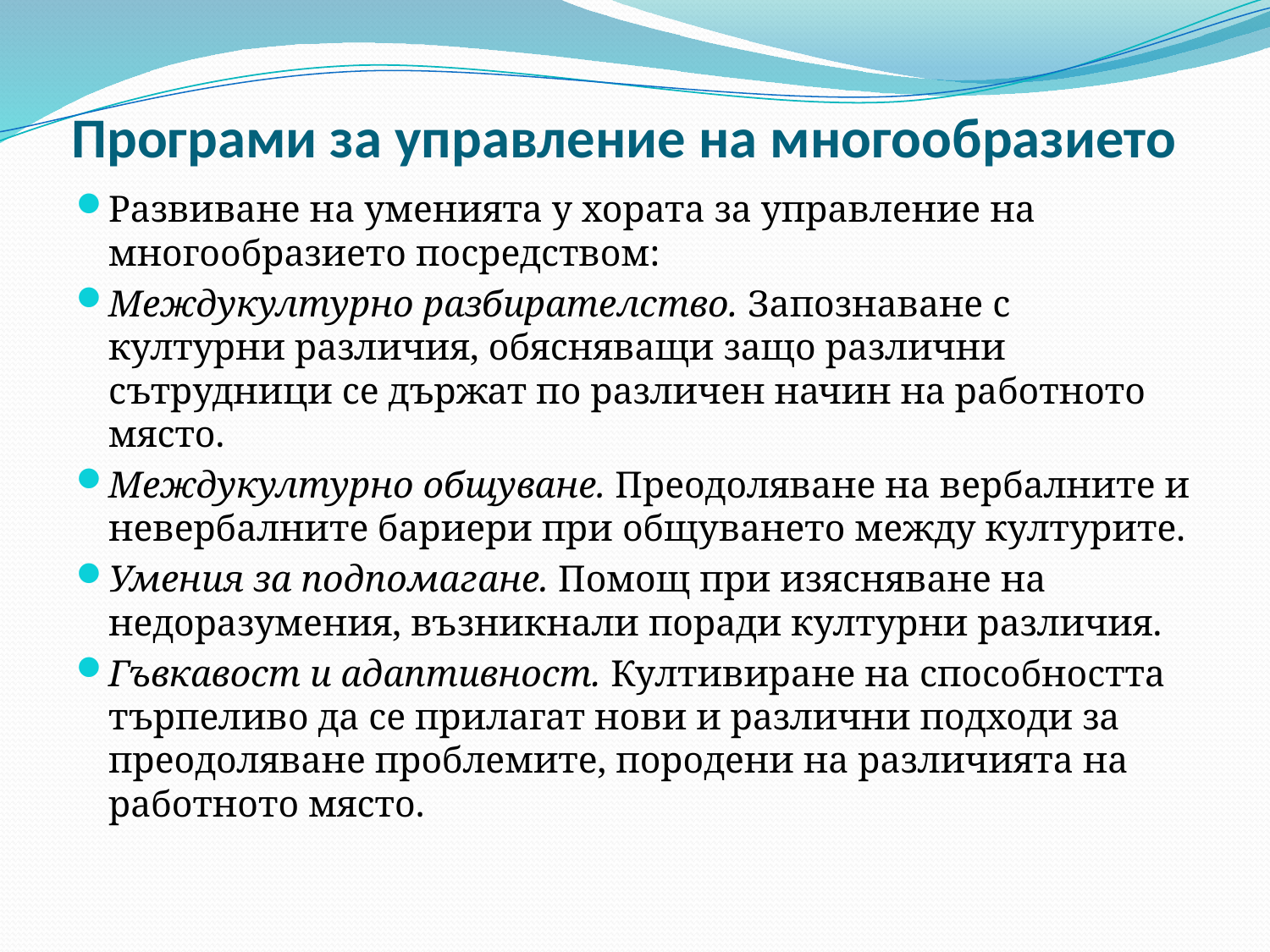

# Програми за управление на многообразието
Развиване на уменията у хората за управление на многообразието посредством:
Междукултурно разбирателство. Запознаване с културни различия, обясняващи защо различни сътрудници се държат по различен начин на работното място.
Междукултурно общуване. Преодоляване на вербалните и невербалните бариери при общуването между културите.
Умения за подпомагане. Помощ при изясняване на недоразумения, възникнали поради културни различия.
Гъвкавост и адаптивност. Култивиране на способността търпеливо да се прилагат нови и различни подходи за преодоляване проблемите, породени на различията на работното място.